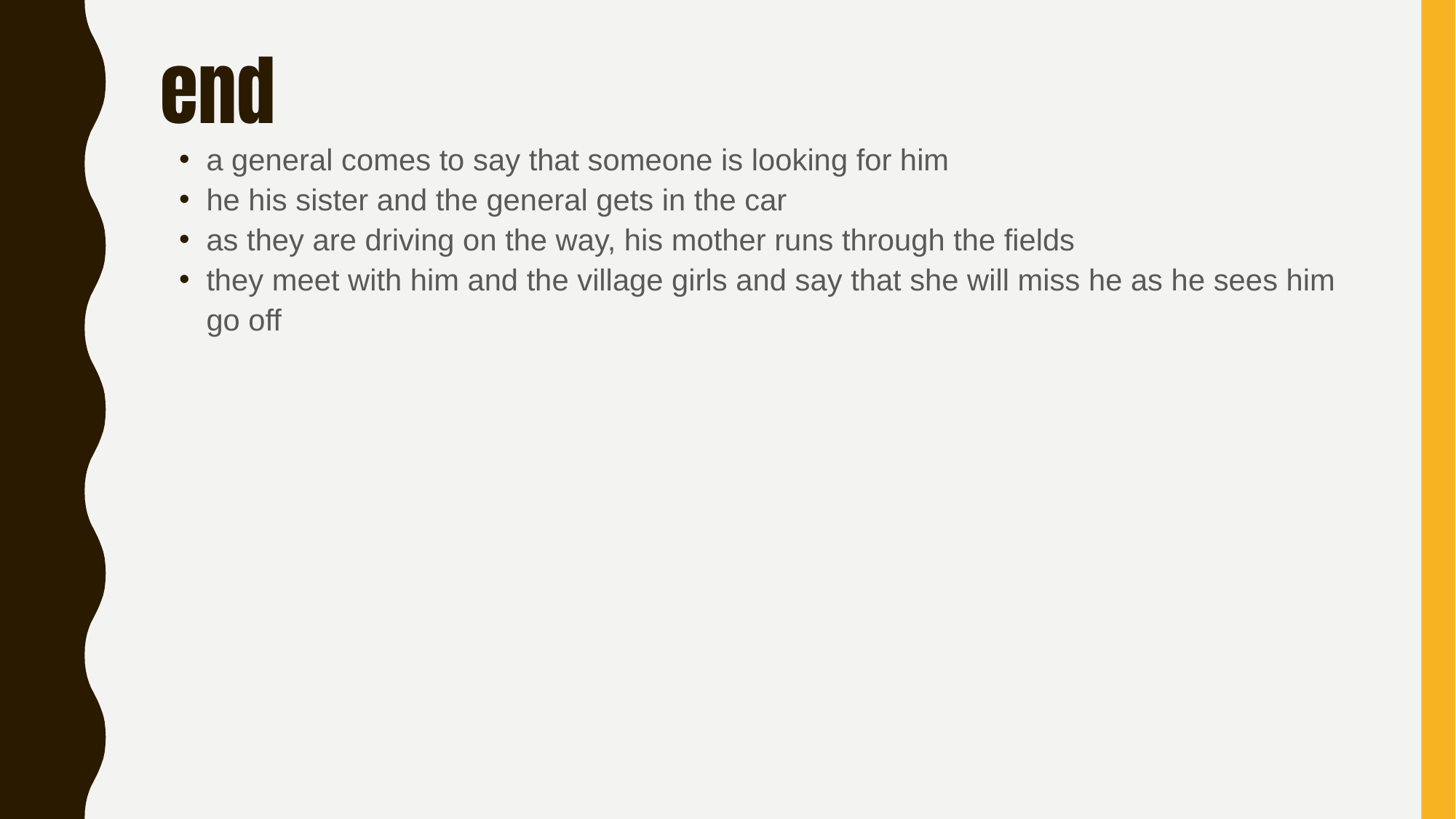

# end
a general comes to say that someone is looking for him
he his sister and the general gets in the car
as they are driving on the way, his mother runs through the fields
they meet with him and the village girls and say that she will miss he as he sees him go off